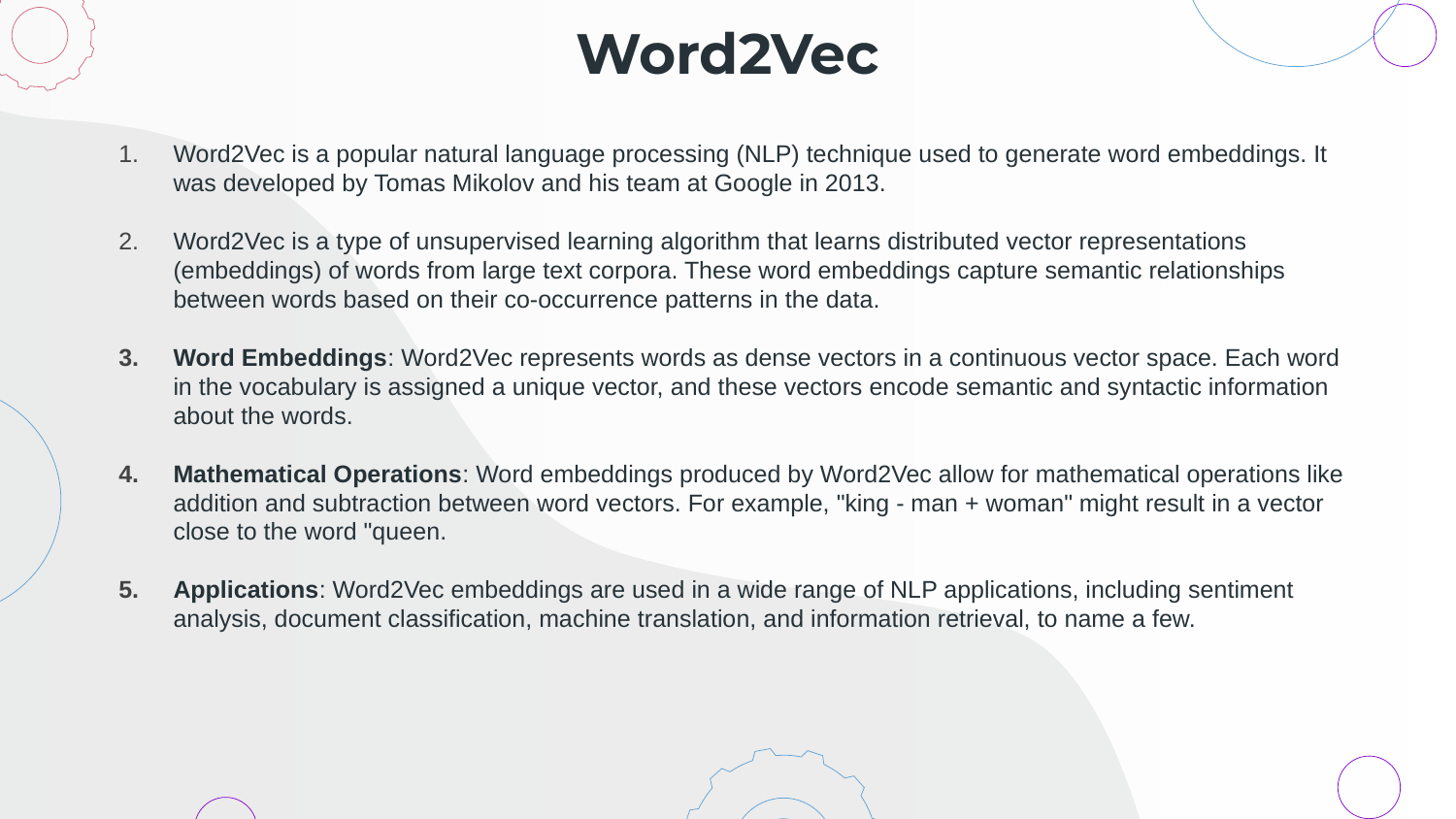

# Word2Vec
Word2Vec is a popular natural language processing (NLP) technique used to generate word embeddings. It was developed by Tomas Mikolov and his team at Google in 2013.

Word2Vec is a type of unsupervised learning algorithm that learns distributed vector representations (embeddings) of words from large text corpora. These word embeddings capture semantic relationships between words based on their co-occurrence patterns in the data.

Word Embeddings: Word2Vec represents words as dense vectors in a continuous vector space. Each word in the vocabulary is assigned a unique vector, and these vectors encode semantic and syntactic information about the words.

Mathematical Operations: Word embeddings produced by Word2Vec allow for mathematical operations like addition and subtraction between word vectors. For example, "king - man + woman" might result in a vector close to the word "queen.

Applications: Word2Vec embeddings are used in a wide range of NLP applications, including sentiment analysis, document classification, machine translation, and information retrieval, to name a few.